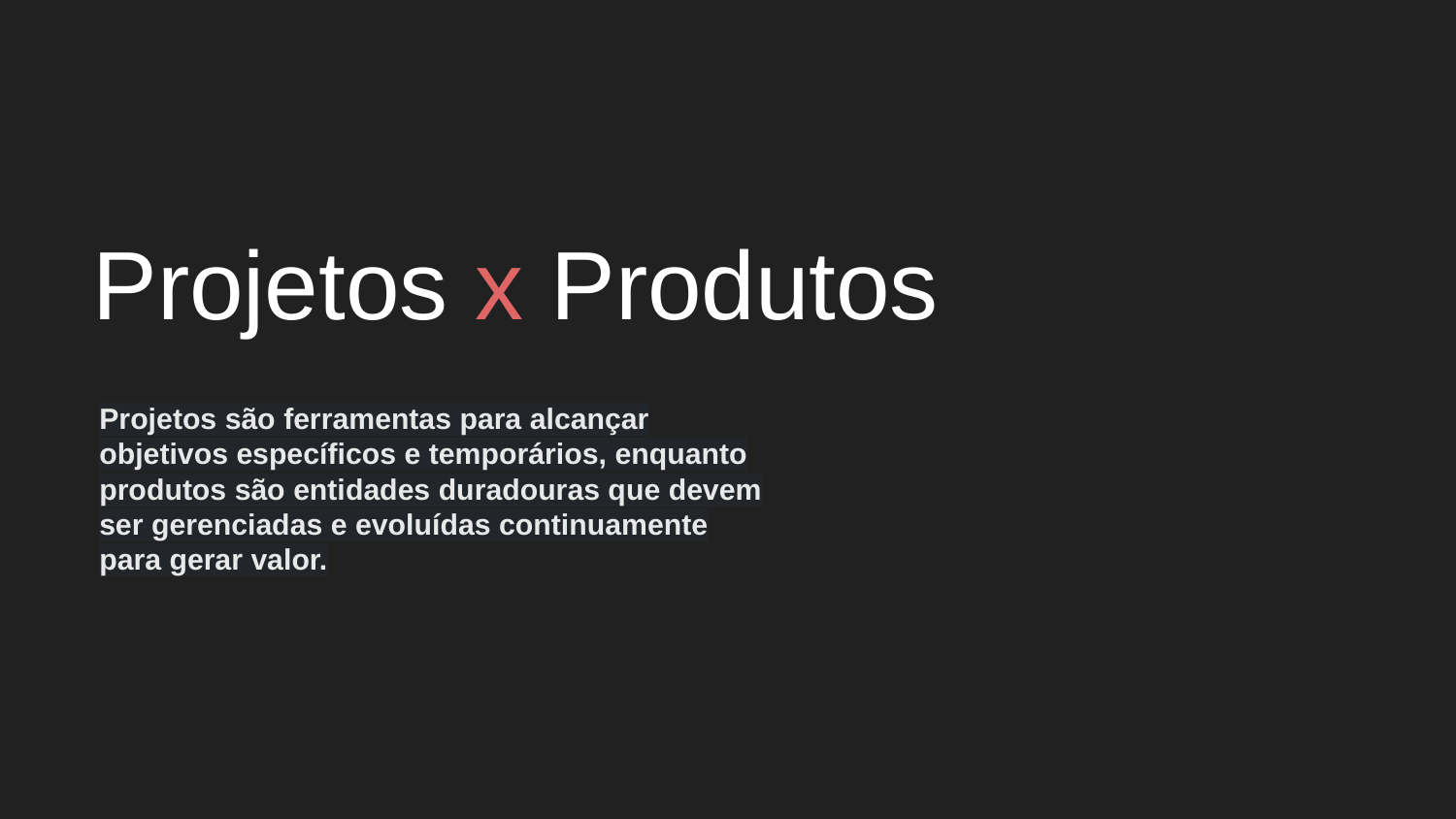

# Projetos x Produtos
Projetos são ferramentas para alcançar objetivos específicos e temporários, enquanto produtos são entidades duradouras que devem ser gerenciadas e evoluídas continuamente para gerar valor.